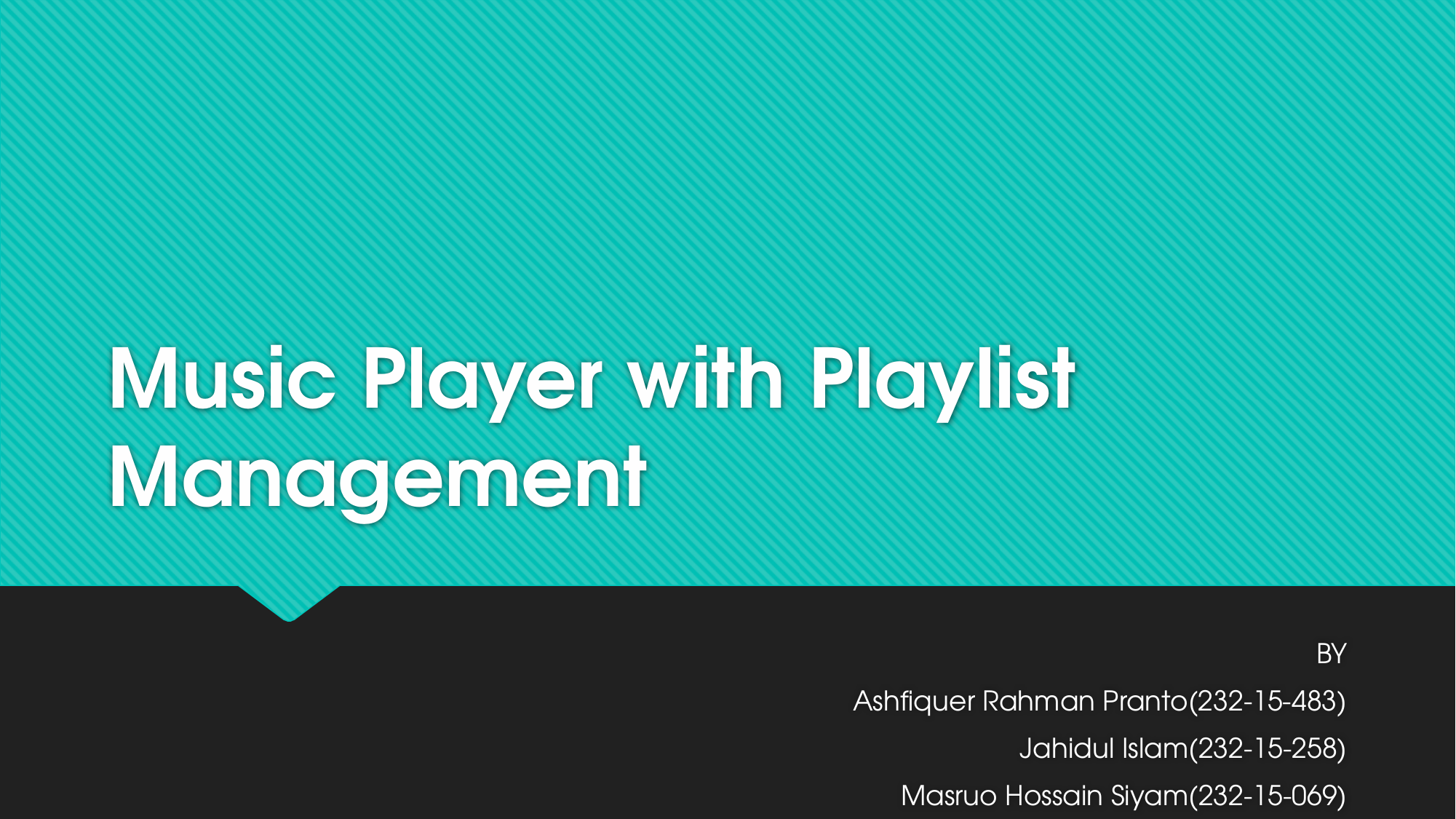

# Music Player with Playlist Management
BY
Ashfiquer Rahman Pranto(232-15-483)
Jahidul Islam(232-15-258)
Masruo Hossain Siyam(232-15-069)